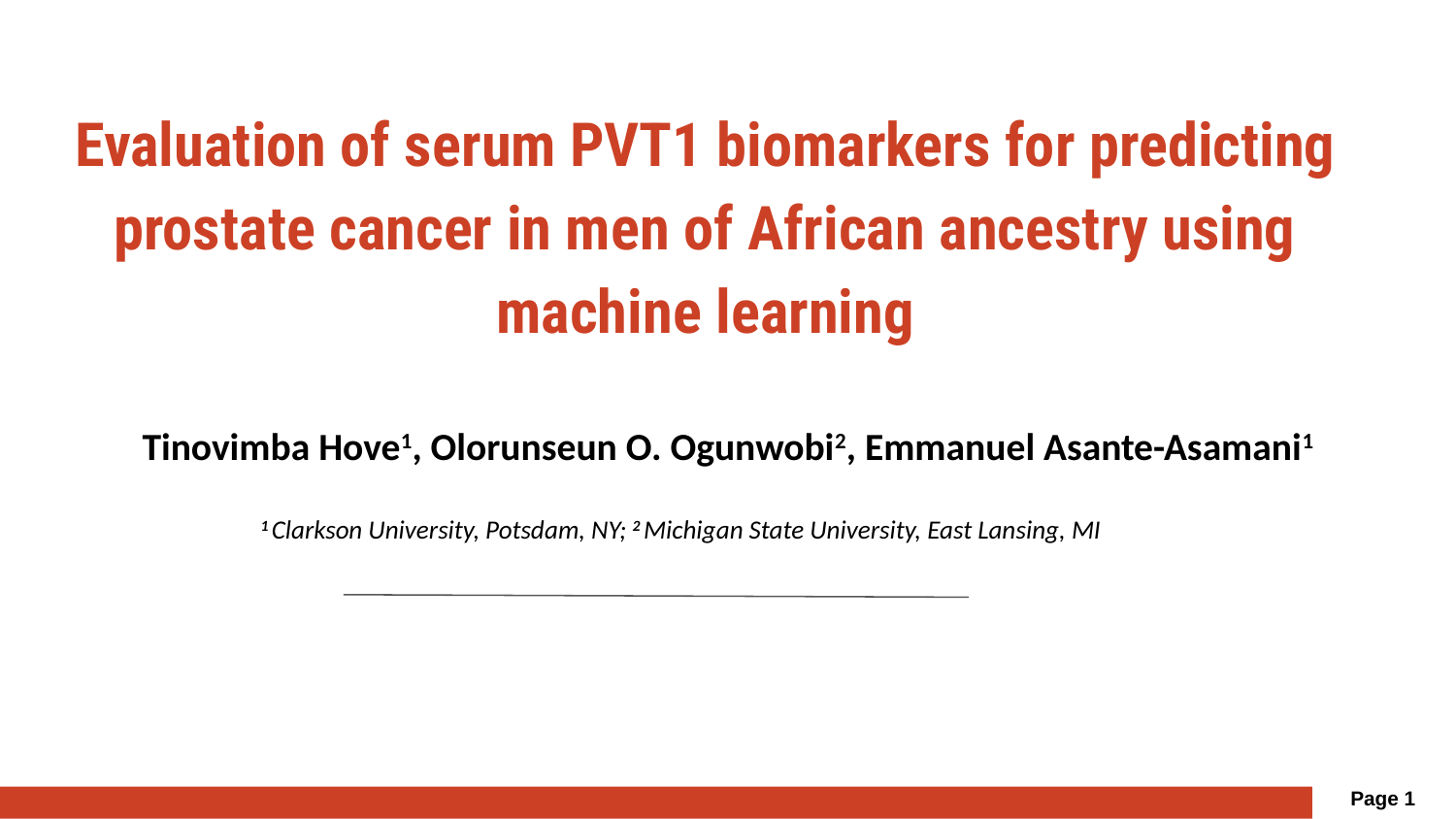

# Evaluation of serum PVT1 biomarkers for predicting prostate cancer in men of African ancestry using machine learning
Tinovimba Hove1, Olorunseun O. Ogunwobi2, Emmanuel Asante-Asamani1
1 Clarkson University, Potsdam, NY; 2 Michigan State University, East Lansing, MI
Page 1